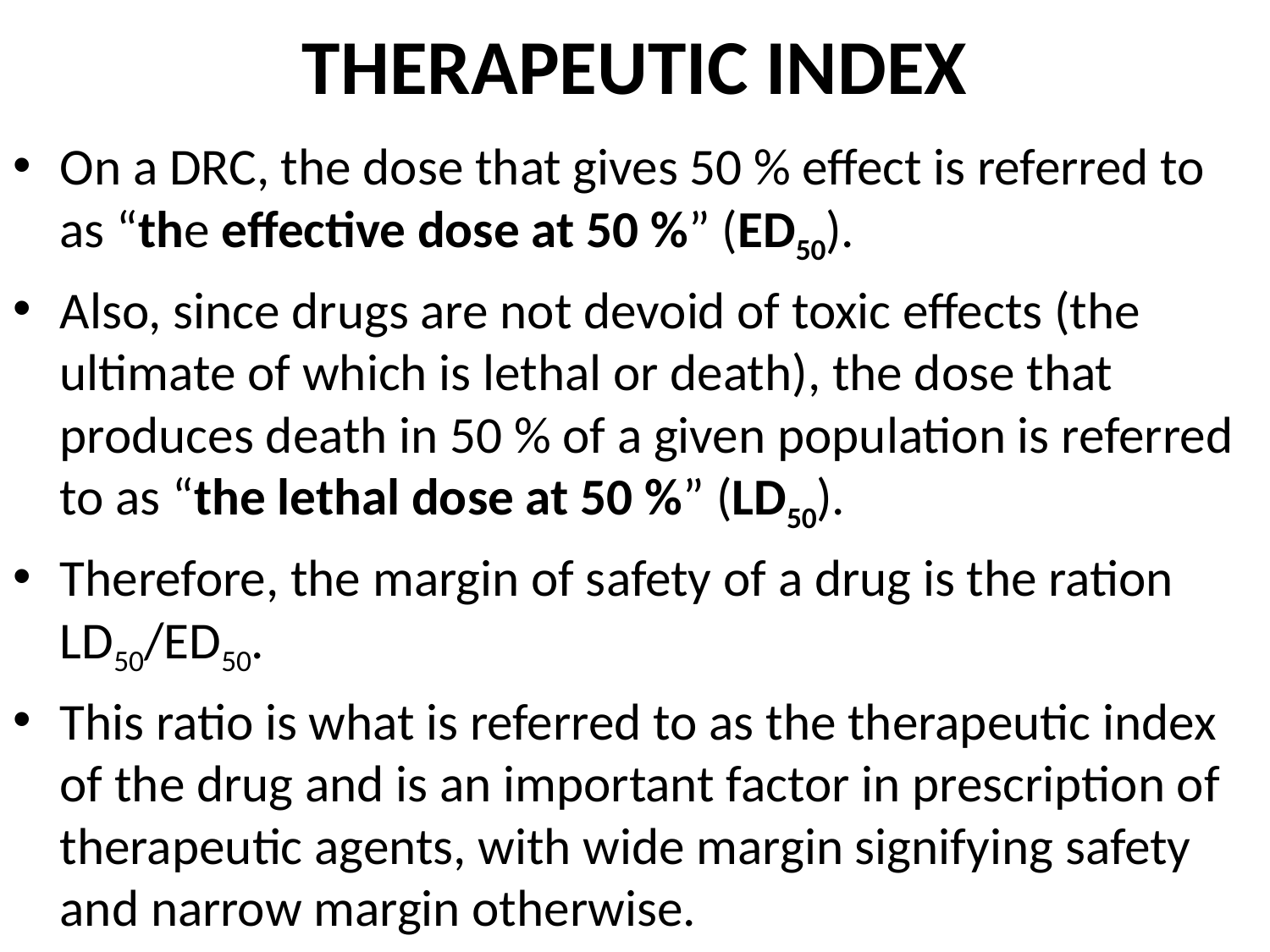

# THERAPEUTIC INDEX
On a DRC, the dose that gives 50 % effect is referred to as “the effective dose at 50 %” (ED50).
Also, since drugs are not devoid of toxic effects (the ultimate of which is lethal or death), the dose that produces death in 50 % of a given population is referred to as “the lethal dose at 50 %” (LD50).
Therefore, the margin of safety of a drug is the ration LD50/ED50.
This ratio is what is referred to as the therapeutic index of the drug and is an important factor in prescription of therapeutic agents, with wide margin signifying safety and narrow margin otherwise.